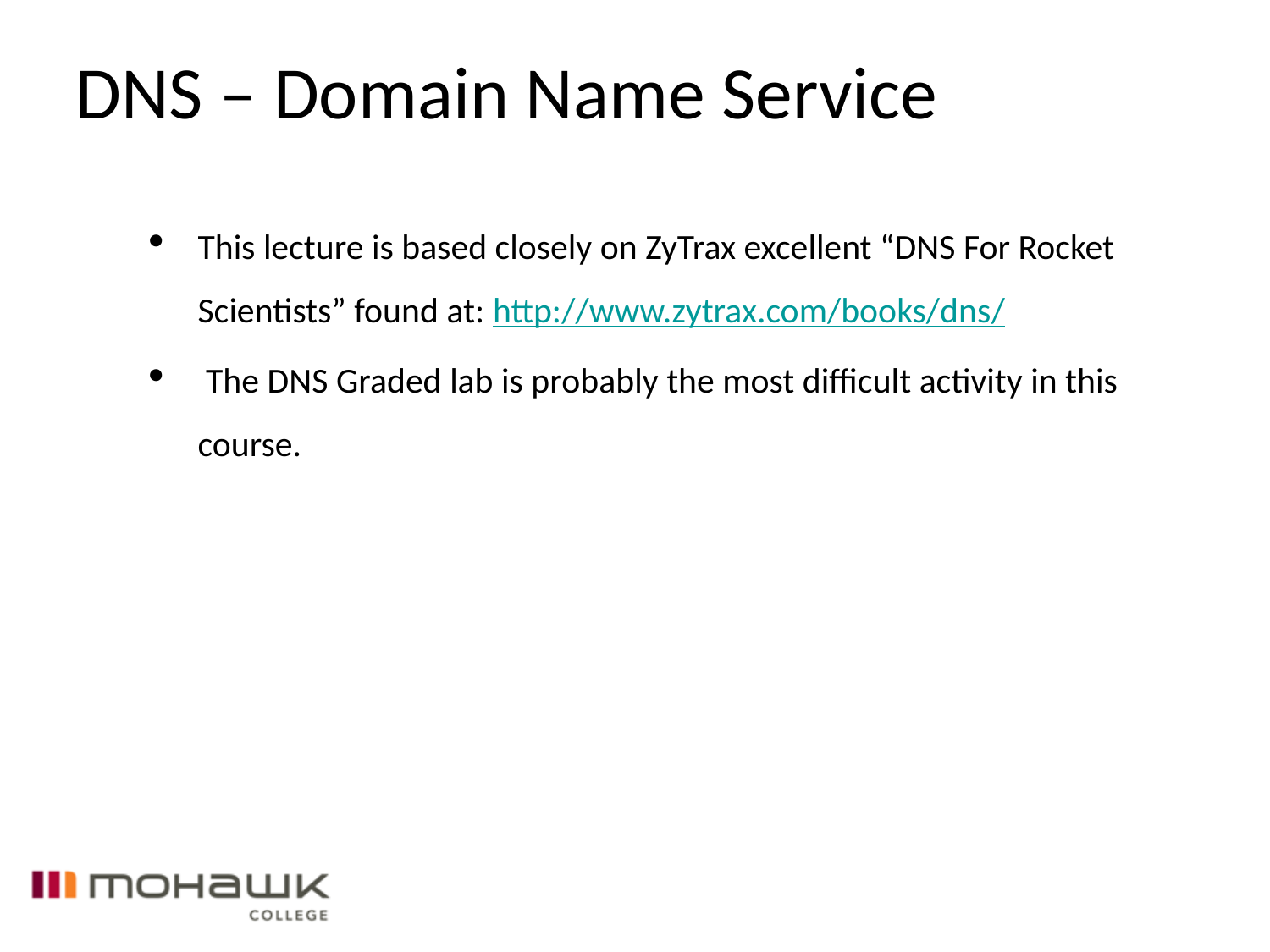

# DNS – Domain Name Service
This lecture is based closely on ZyTrax excellent “DNS For Rocket Scientists” found at: http://www.zytrax.com/books/dns/
 The DNS Graded lab is probably the most difficult activity in this course.